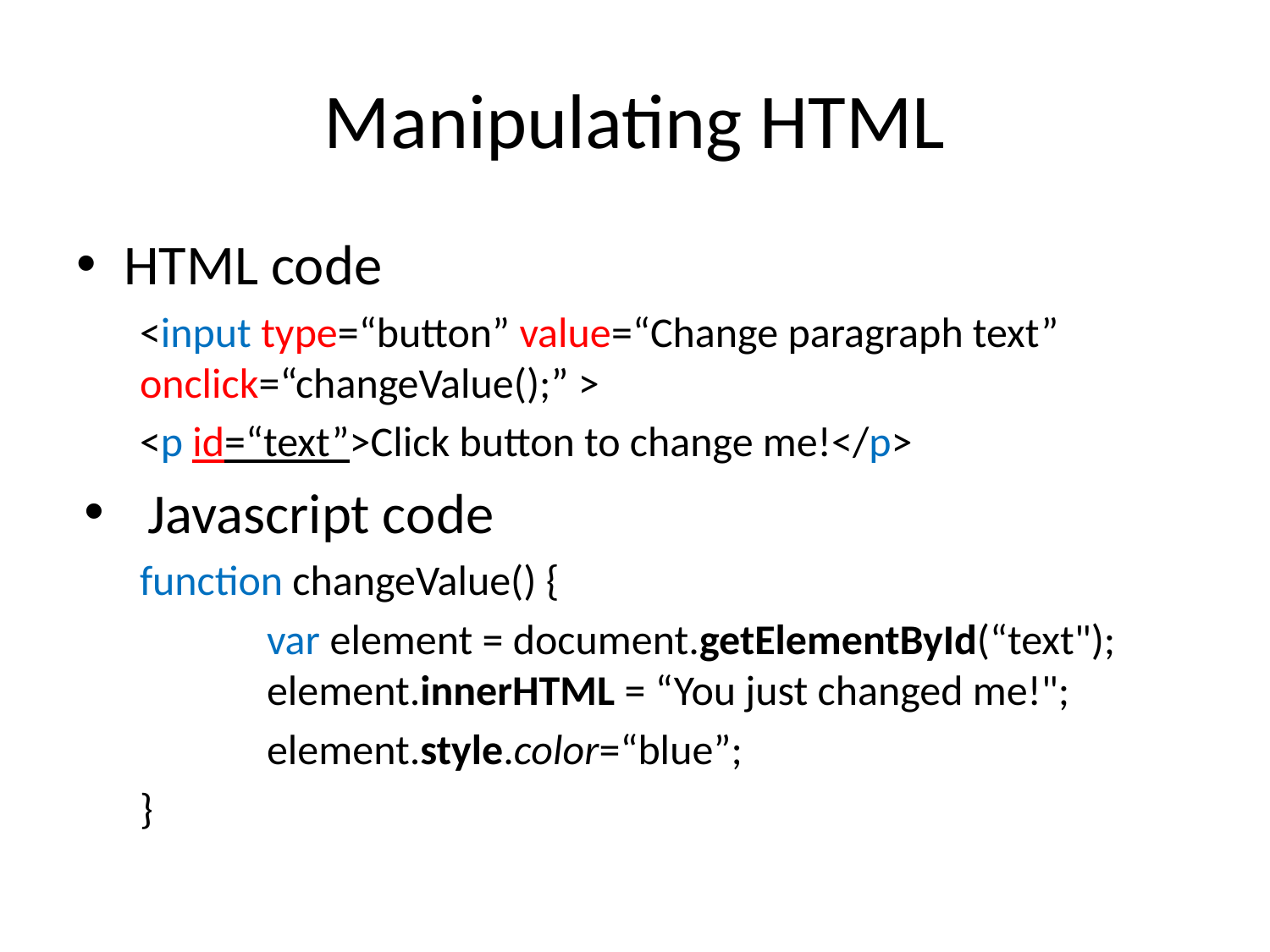

# Manipulating HTML
HTML code
<input type=“button” value=“Change paragraph text” onclick=“changeValue();” >
<p id=“text”>Click button to change me!</p>
Javascript code
function changeValue() {
	var element = document.getElementById(“text");
	element.innerHTML = “You just changed me!";
	element.style.color=“blue”;
}